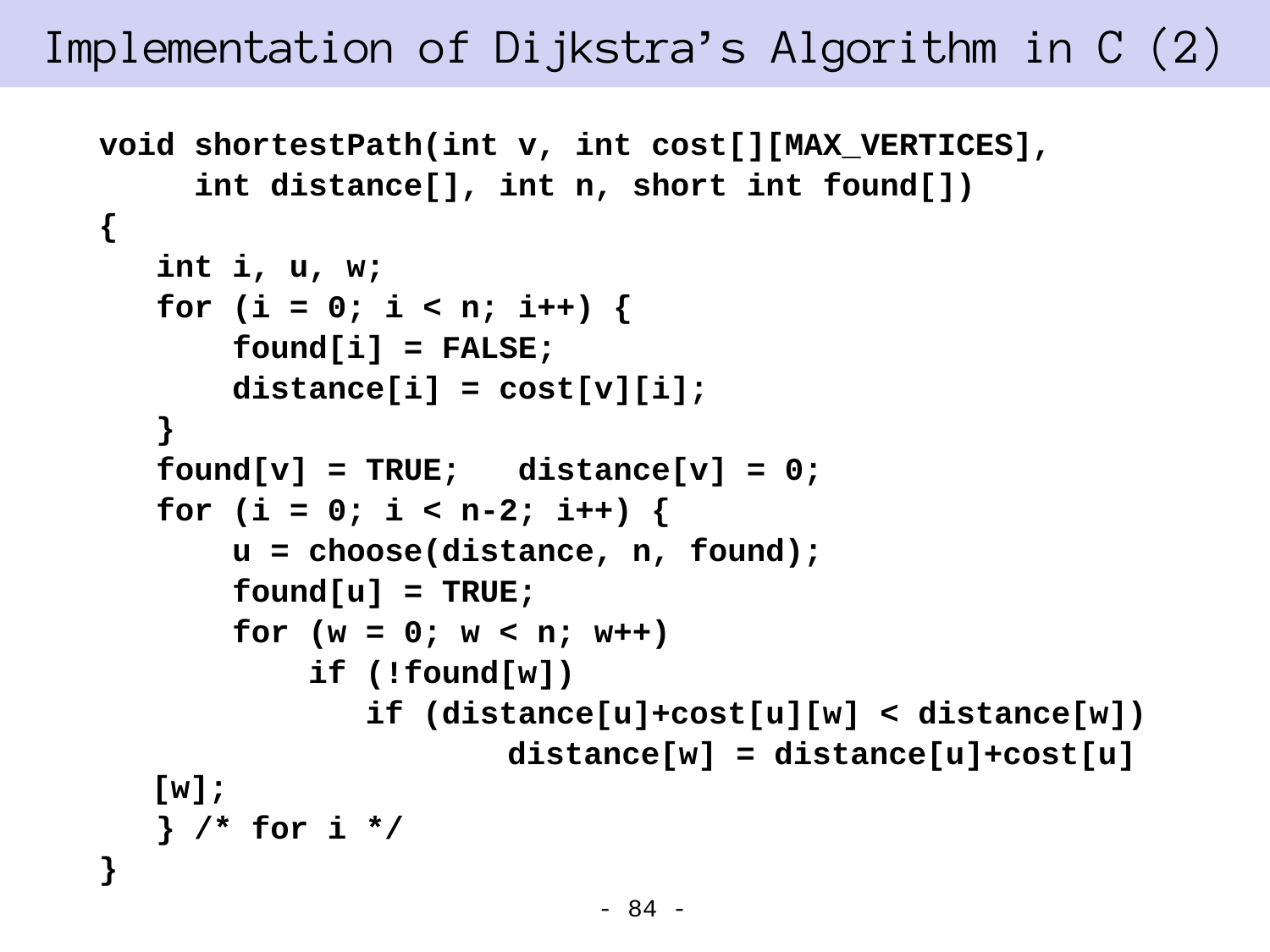

# Implementation of Dijkstra’s Algorithm in C (2)
void shortestPath(int v, int cost[][MAX_VERTICES],
     int distance[], int n, short int found[])
{
   int i, u, w;
   for (i = 0; i < n; i++) {
       found[i] = FALSE;
       distance[i] = cost[v][i];
   }
   found[v] = TRUE;   distance[v] = 0;
   for (i = 0; i < n-2; i++) {
       u = choose(distance, n, found);
       found[u] = TRUE;
       for (w = 0; w < n; w++)
           if (!found[w])
              if (distance[u]+cost[u][w] < distance[w])
		            distance[w] = distance[u]+cost[u][w];
   } /* for i */
}
- 84 -